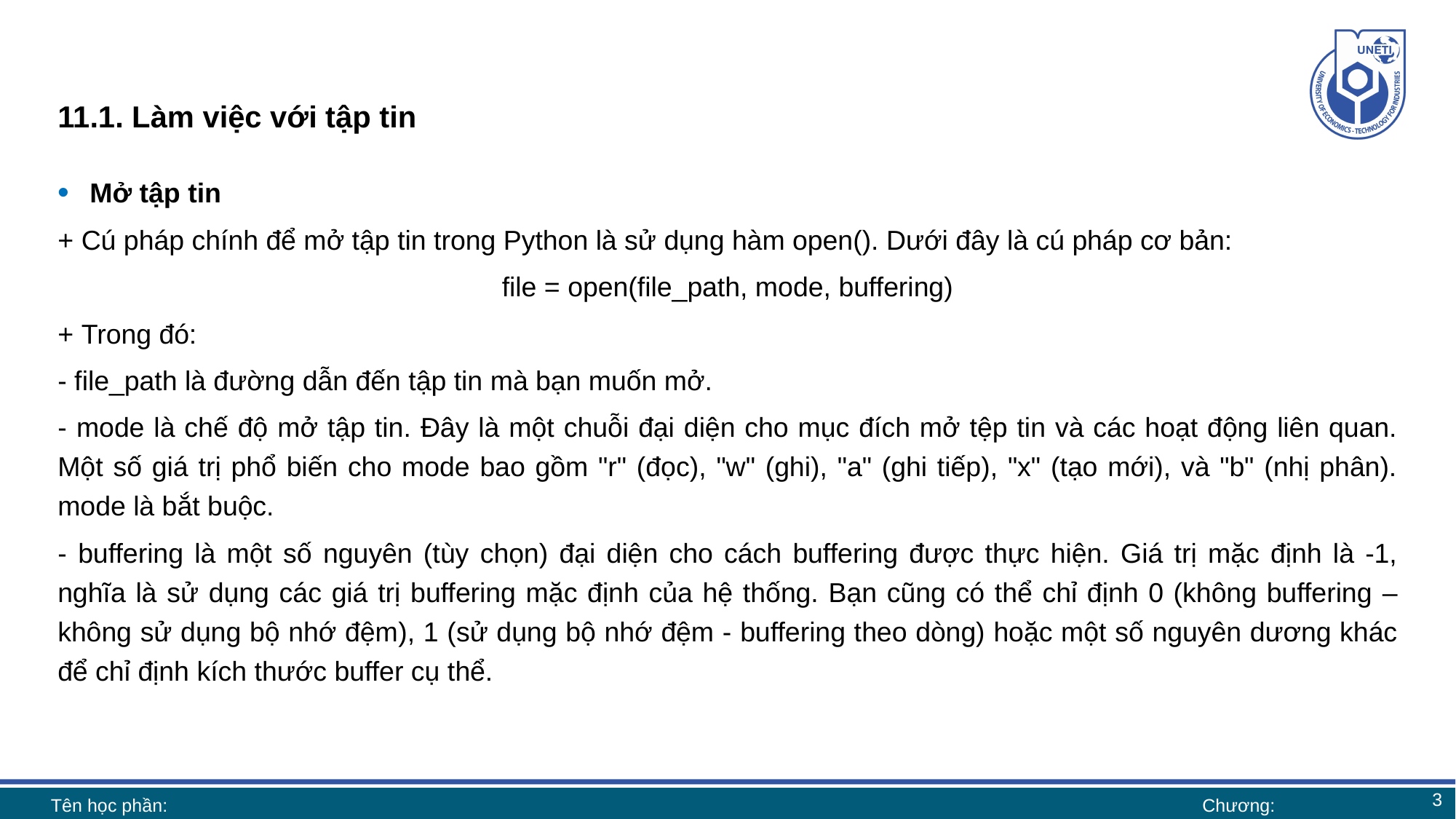

# 11.1. Làm việc với tập tin
Mở tập tin
+ Cú pháp chính để mở tập tin trong Python là sử dụng hàm open(). Dưới đây là cú pháp cơ bản:
file = open(file_path, mode, buffering)
+ Trong đó:
- file_path là đường dẫn đến tập tin mà bạn muốn mở.
- mode là chế độ mở tập tin. Đây là một chuỗi đại diện cho mục đích mở tệp tin và các hoạt động liên quan. Một số giá trị phổ biến cho mode bao gồm "r" (đọc), "w" (ghi), "a" (ghi tiếp), "x" (tạo mới), và "b" (nhị phân). mode là bắt buộc.
- buffering là một số nguyên (tùy chọn) đại diện cho cách buffering được thực hiện. Giá trị mặc định là -1, nghĩa là sử dụng các giá trị buffering mặc định của hệ thống. Bạn cũng có thể chỉ định 0 (không buffering – không sử dụng bộ nhớ đệm), 1 (sử dụng bộ nhớ đệm - buffering theo dòng) hoặc một số nguyên dương khác để chỉ định kích thước buffer cụ thể.
3
Tên học phần:
Chương: